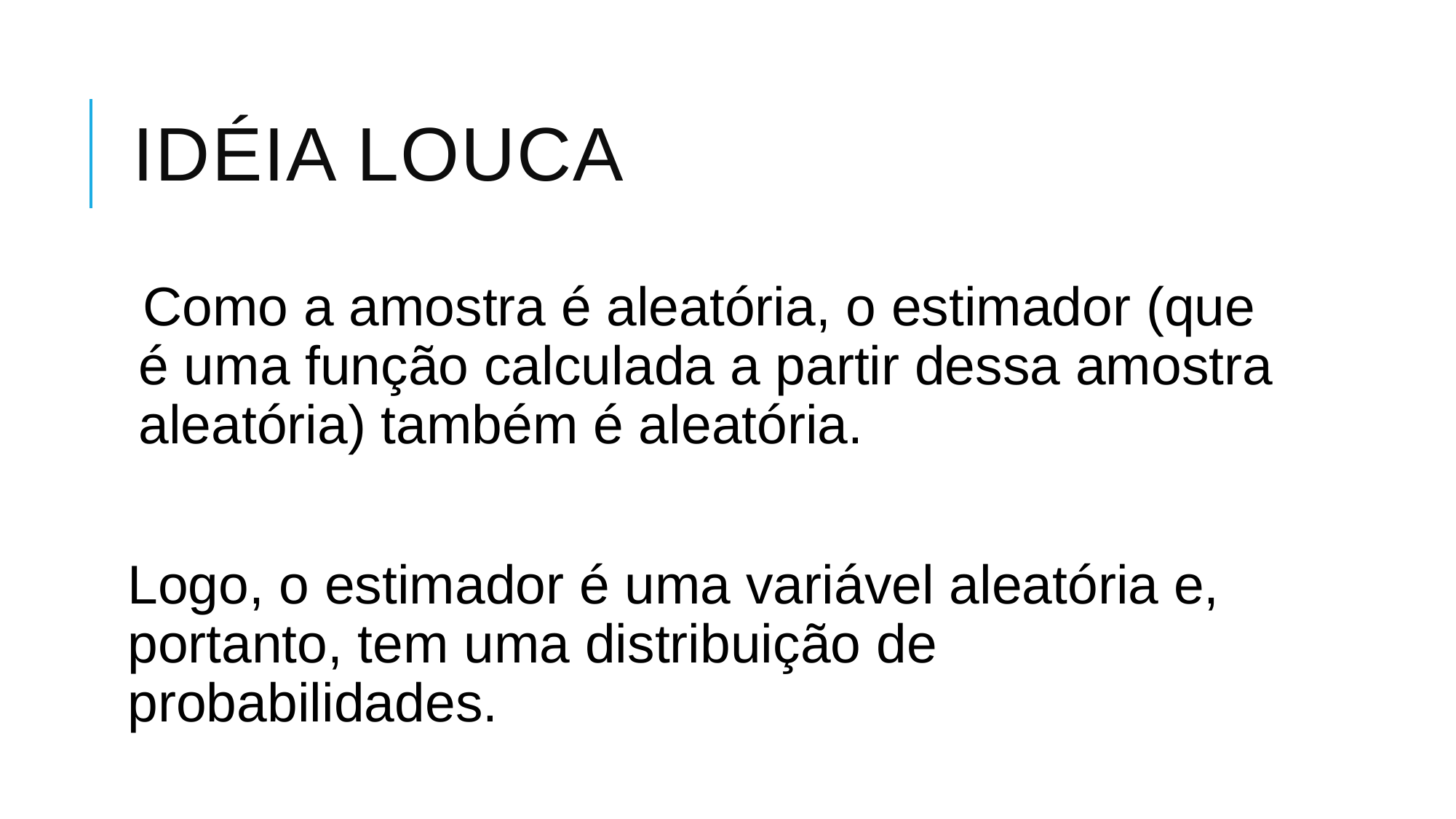

# Idéia louca
Como a amostra é aleatória, o estimador (que é uma função calculada a partir dessa amostra aleatória) também é aleatória.

Logo, o estimador é uma variável aleatória e, portanto, tem uma distribuição de probabilidades.